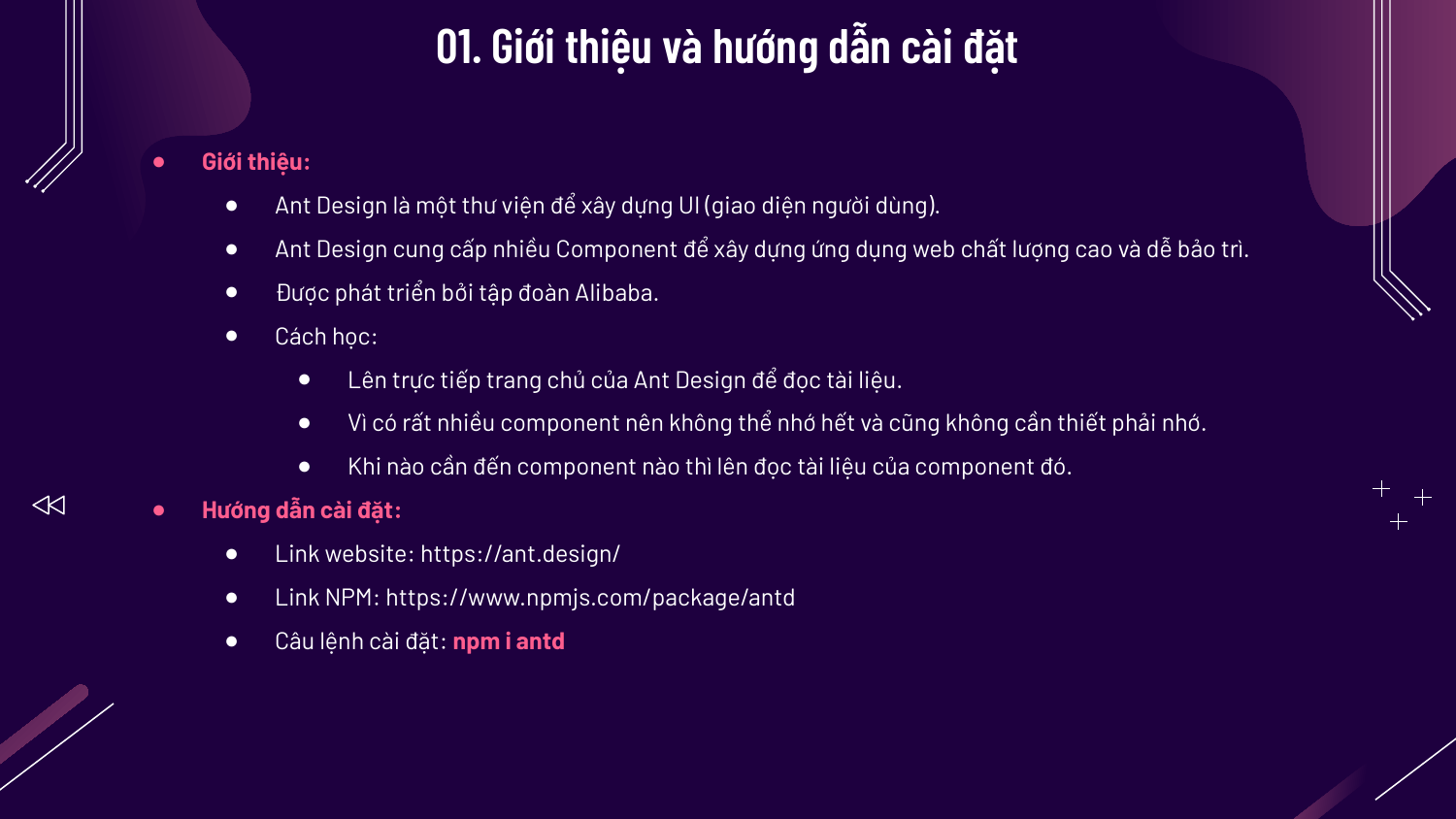

# 01. Giới thiệu và hướng dẫn cài đặt
Giới thiệu:
Ant Design là một thư viện để xây dựng UI (giao diện người dùng).
Ant Design cung cấp nhiều Component để xây dựng ứng dụng web chất lượng cao và dễ bảo trì.
Được phát triển bởi tập đoàn Alibaba.
Cách học:
Lên trực tiếp trang chủ của Ant Design để đọc tài liệu.
Vì có rất nhiều component nên không thể nhớ hết và cũng không cần thiết phải nhớ.
Khi nào cần đến component nào thì lên đọc tài liệu của component đó.
Hướng dẫn cài đặt:
Link website: https://ant.design/
Link NPM: https://www.npmjs.com/package/antd
Câu lệnh cài đặt: npm i antd